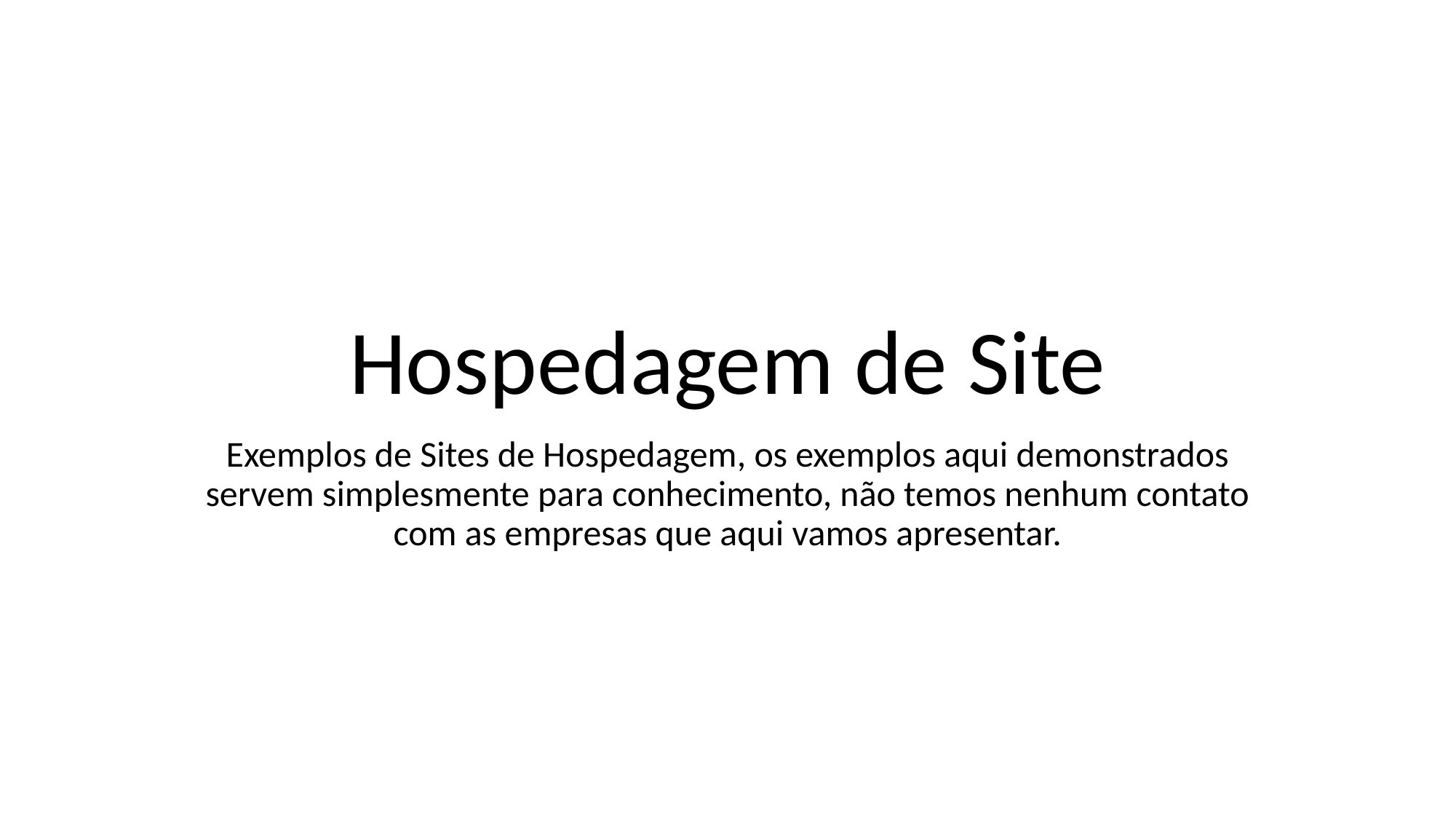

# Hospedagem de Site
Exemplos de Sites de Hospedagem, os exemplos aqui demonstrados servem simplesmente para conhecimento, não temos nenhum contato com as empresas que aqui vamos apresentar.